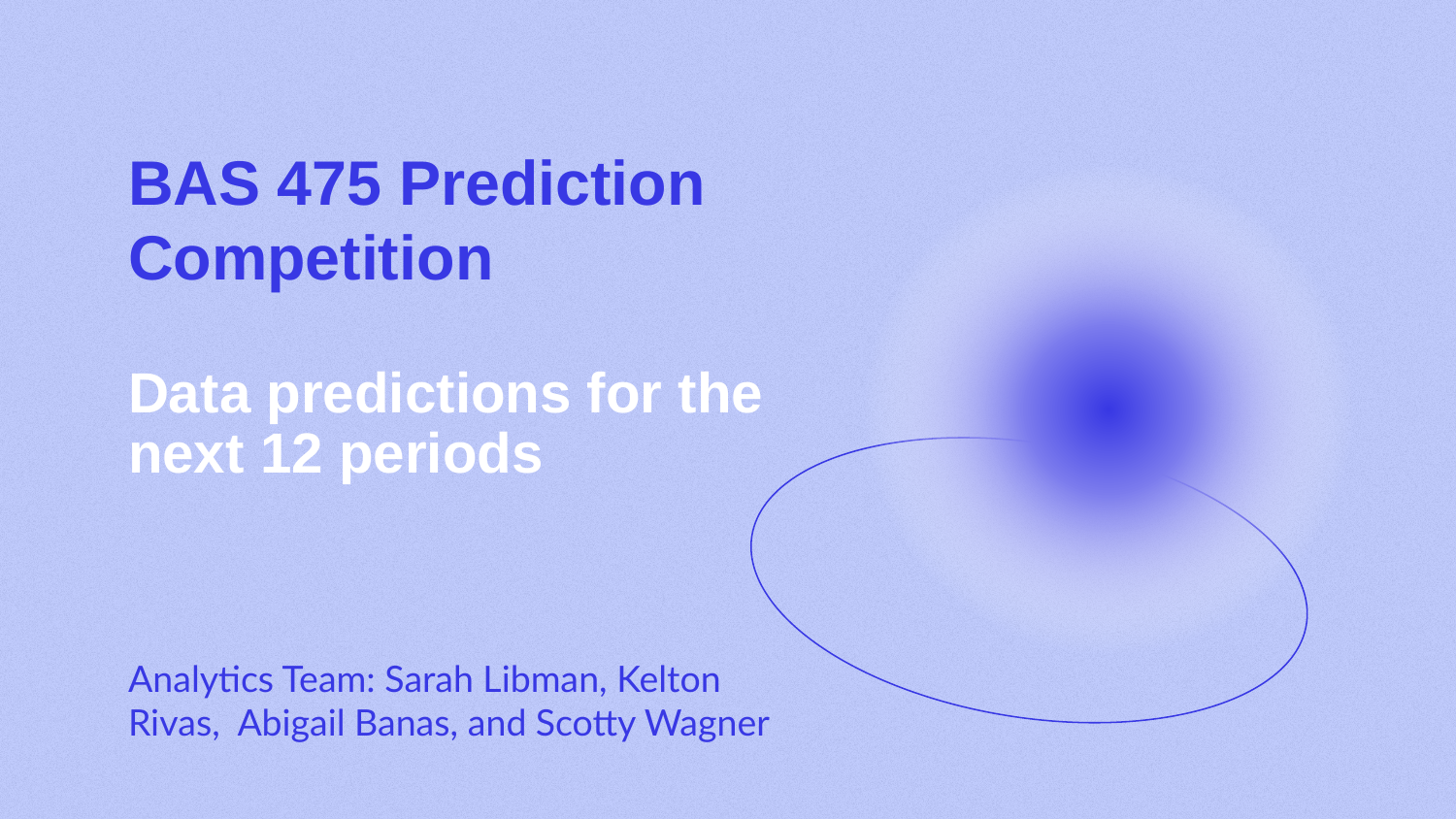

# BAS 475 Prediction Competition

Data predictions for the next 12 periods

Analytics Team: Sarah Libman, Kelton Rivas,  Abigail Banas, and Scotty Wagner